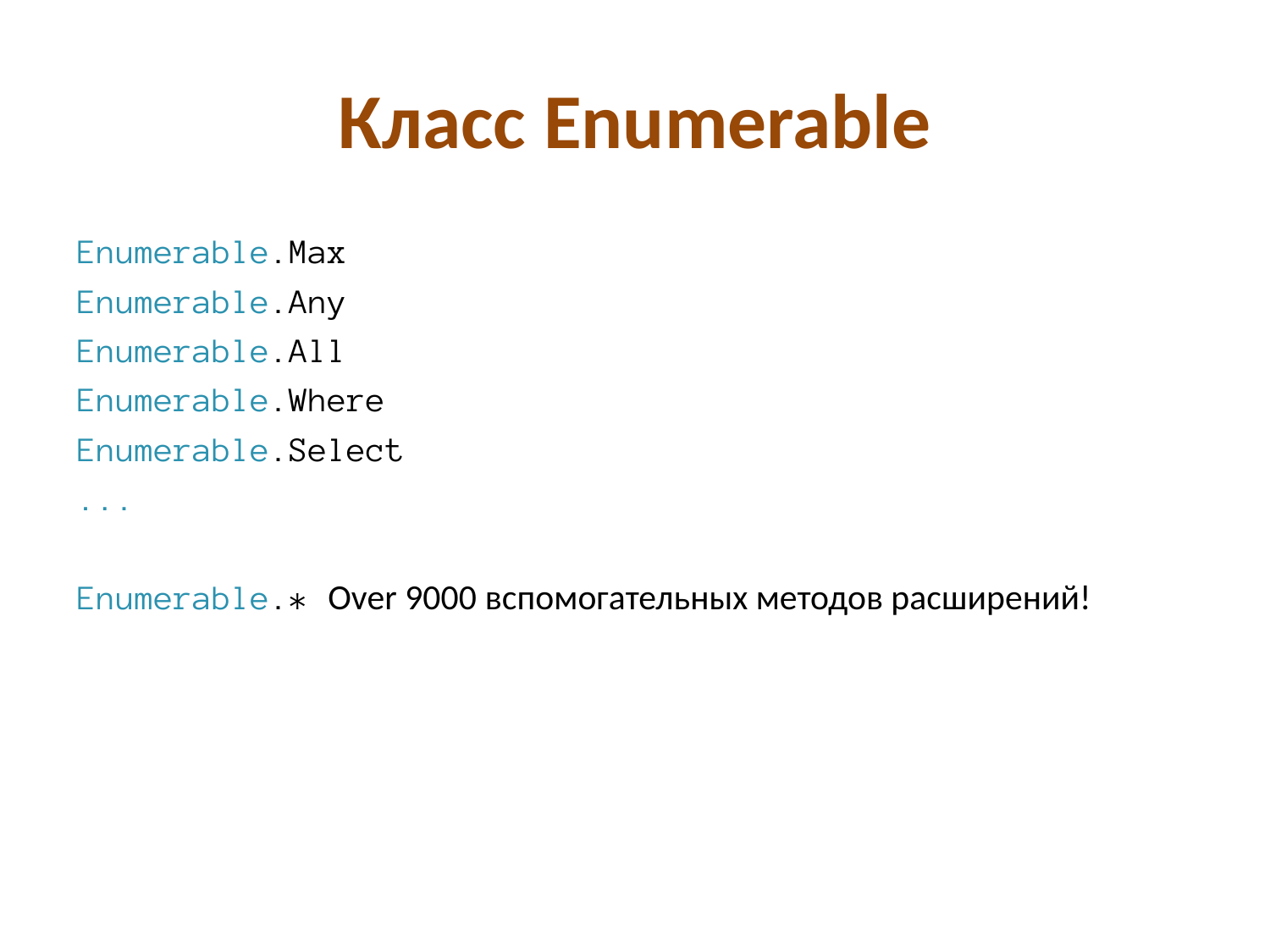

# Класс Enumerable
Enumerable.Max
Enumerable.Any
Enumerable.All
Enumerable.Where
Enumerable.Select
...

Enumerable.* Over 9000 вспомогательных методов расширений!